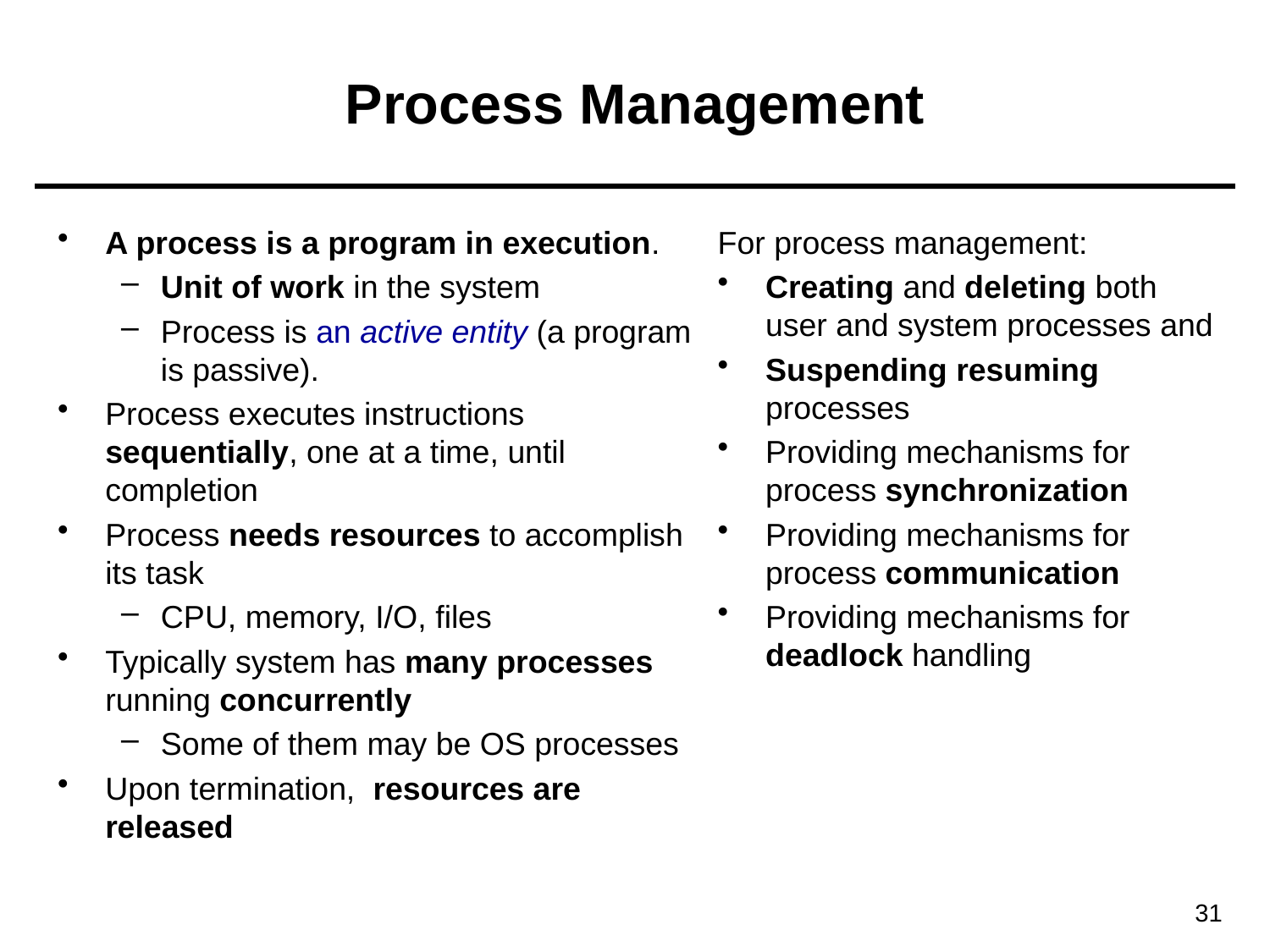

# Process Management
A process is a program in execution.
Unit of work in the system
Process is an active entity (a program is passive).
Process executes instructions sequentially, one at a time, until completion
Process needs resources to accomplish its task
CPU, memory, I/O, files
Typically system has many processes running concurrently
Some of them may be OS processes
Upon termination,  resources are released

For process management:
Creating and deleting both user and system processes and
Suspending resuming processes
Providing mechanisms for process synchronization
Providing mechanisms for process communication
Providing mechanisms for deadlock handling

31